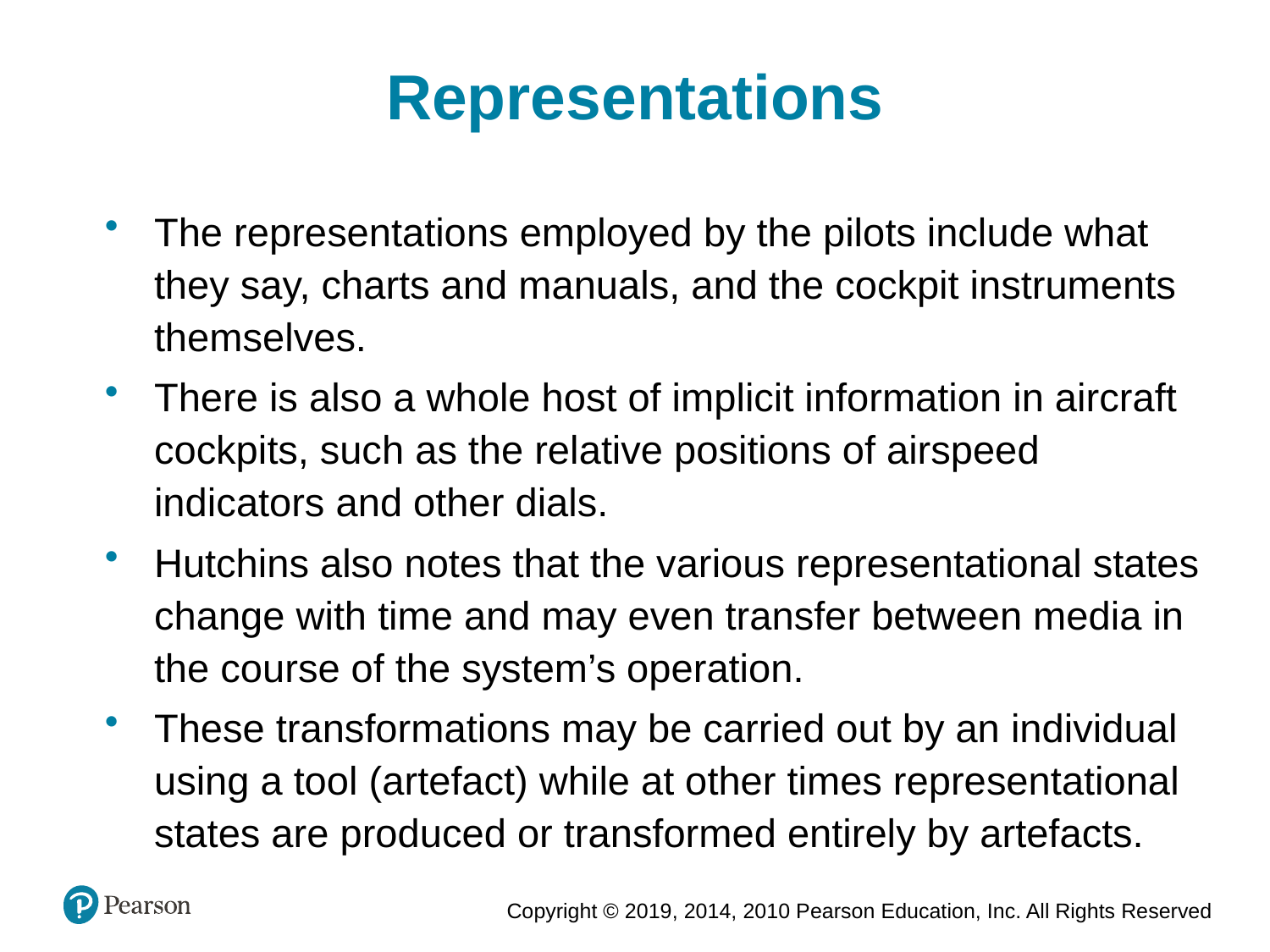

Representations
The representations employed by the pilots include what they say, charts and manuals, and the cockpit instruments themselves.
There is also a whole host of implicit information in aircraft cockpits, such as the relative positions of airspeed indicators and other dials.
Hutchins also notes that the various representational states change with time and may even transfer between media in the course of the system’s operation.
These transformations may be carried out by an individual using a tool (artefact) while at other times representational states are produced or transformed entirely by artefacts.